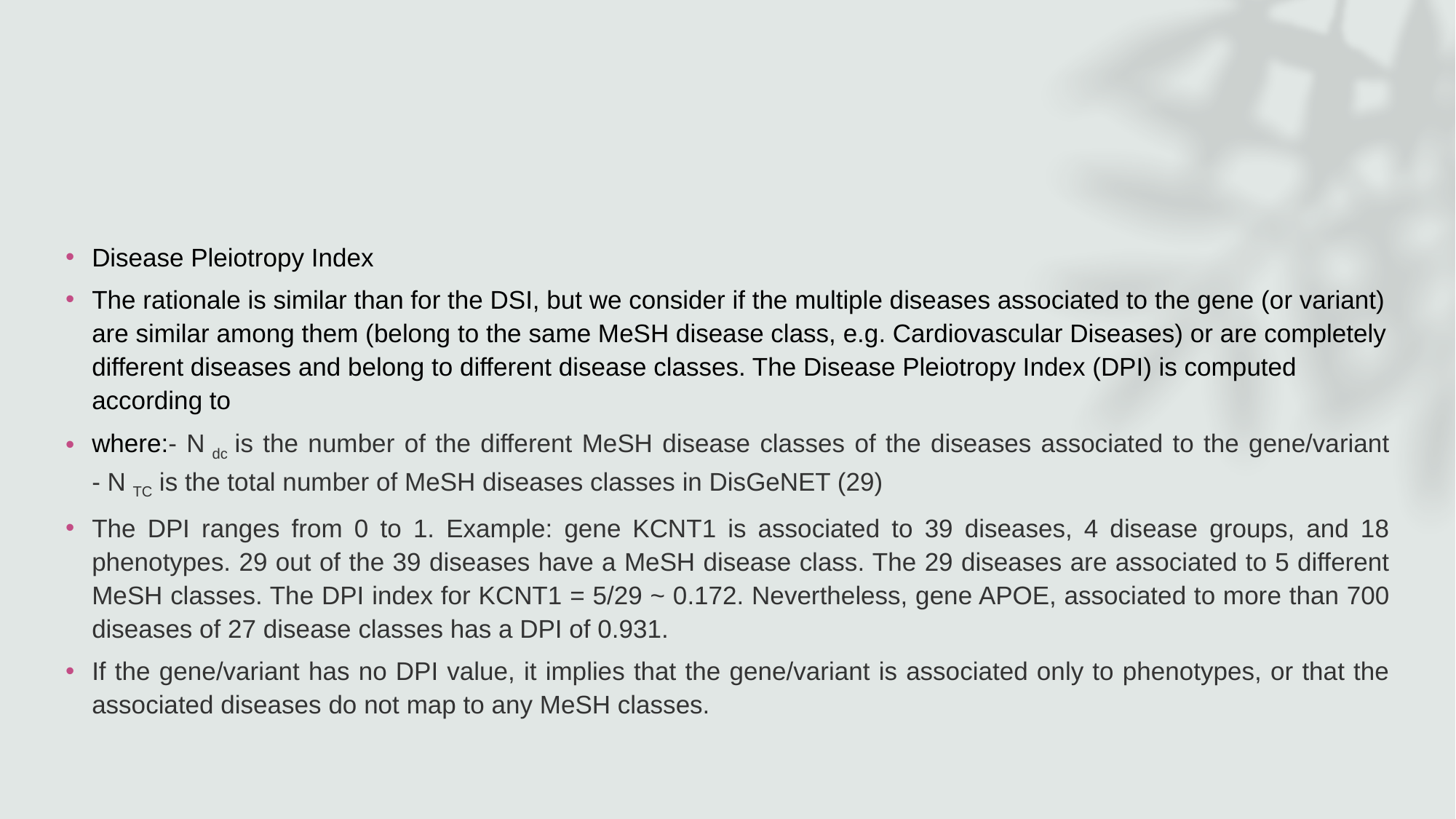

#
Disease Pleiotropy Index
The rationale is similar than for the DSI, but we consider if the multiple diseases associated to the gene (or variant) are similar among them (belong to the same MeSH disease class, e.g. Cardiovascular Diseases) or are completely different diseases and belong to different disease classes. The Disease Pleiotropy Index (DPI) is computed according to
where:- N dc is the number of the different MeSH disease classes of the diseases associated to the gene/variant
- N TC is the total number of MeSH diseases classes in DisGeNET (29)
The DPI ranges from 0 to 1. Example: gene KCNT1 is associated to 39 diseases, 4 disease groups, and 18 phenotypes. 29 out of the 39 diseases have a MeSH disease class. The 29 diseases are associated to 5 different MeSH classes. The DPI index for KCNT1 = 5/29 ~ 0.172. Nevertheless, gene APOE, associated to more than 700 diseases of 27 disease classes has a DPI of 0.931.
If the gene/variant has no DPI value, it implies that the gene/variant is associated only to phenotypes, or that the associated diseases do not map to any MeSH classes.